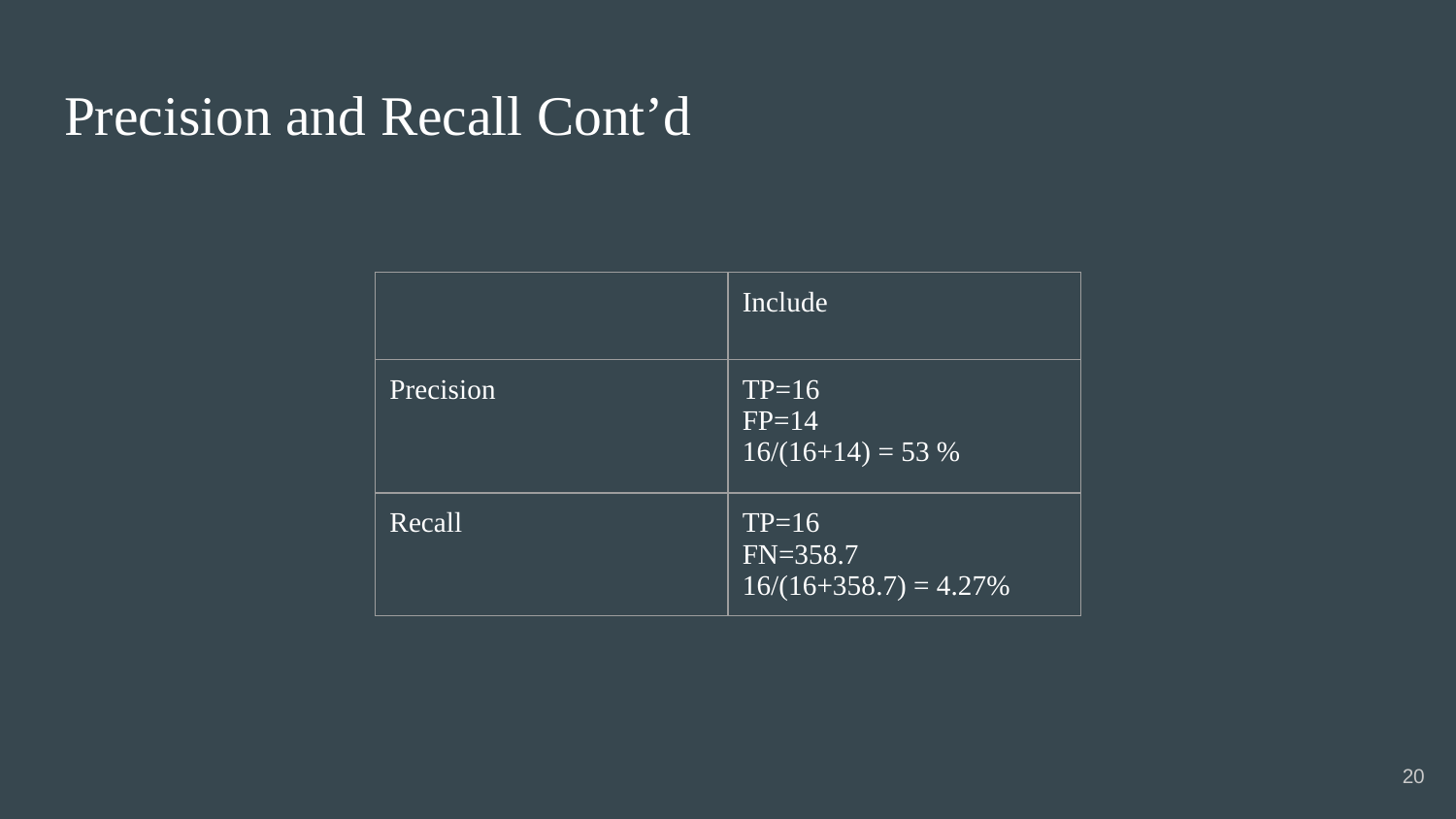

# Precision and Recall Cont’d
|  | Include |
| --- | --- |
| Precision | TP=16 FP=14 16/(16+14) = 53 % |
| Recall | TP=16 FN=358.7 16/(16+358.7) = 4.27% |
20